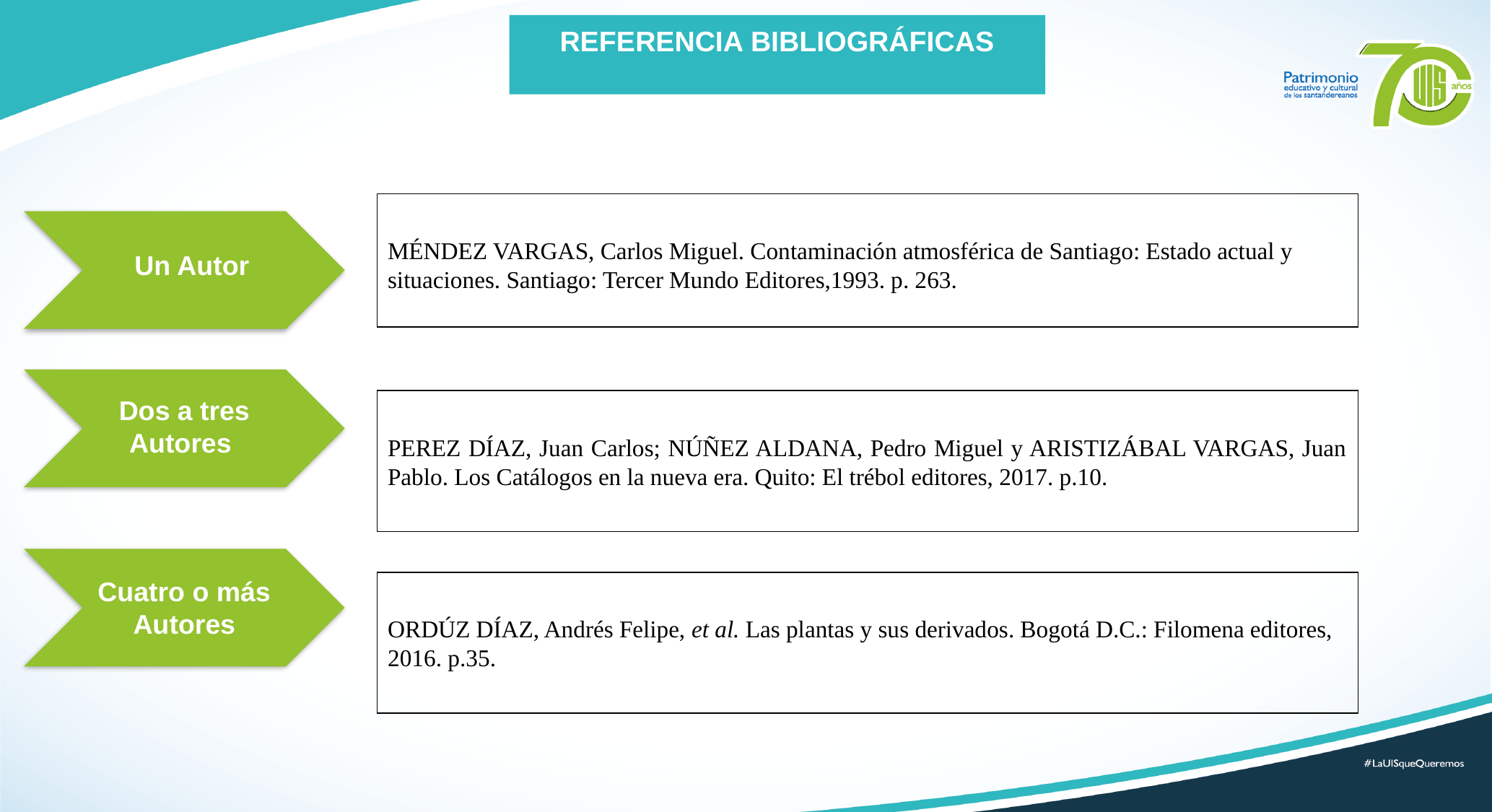

REFERENCIA BIBLIOGRÁFICAS

MÉNDEZ VARGAS, Carlos Miguel. Contaminación atmosférica de Santiago: Estado actual y situaciones. Santiago: Tercer Mundo Editores,1993. p. 263.

Un Autor

Dos a tres Autores

PEREZ DÍAZ, Juan Carlos; NÚÑEZ ALDANA, Pedro Miguel y ARISTIZÁBAL VARGAS, Juan Pablo. Los Catálogos en la nueva era. Quito: El trébol editores, 2017. p.10.

Cuatro o más Autores

ORDÚZ DÍAZ, Andrés Felipe, et al. Las plantas y sus derivados. Bogotá D.C.: Filomena editores, 2016. p.35.